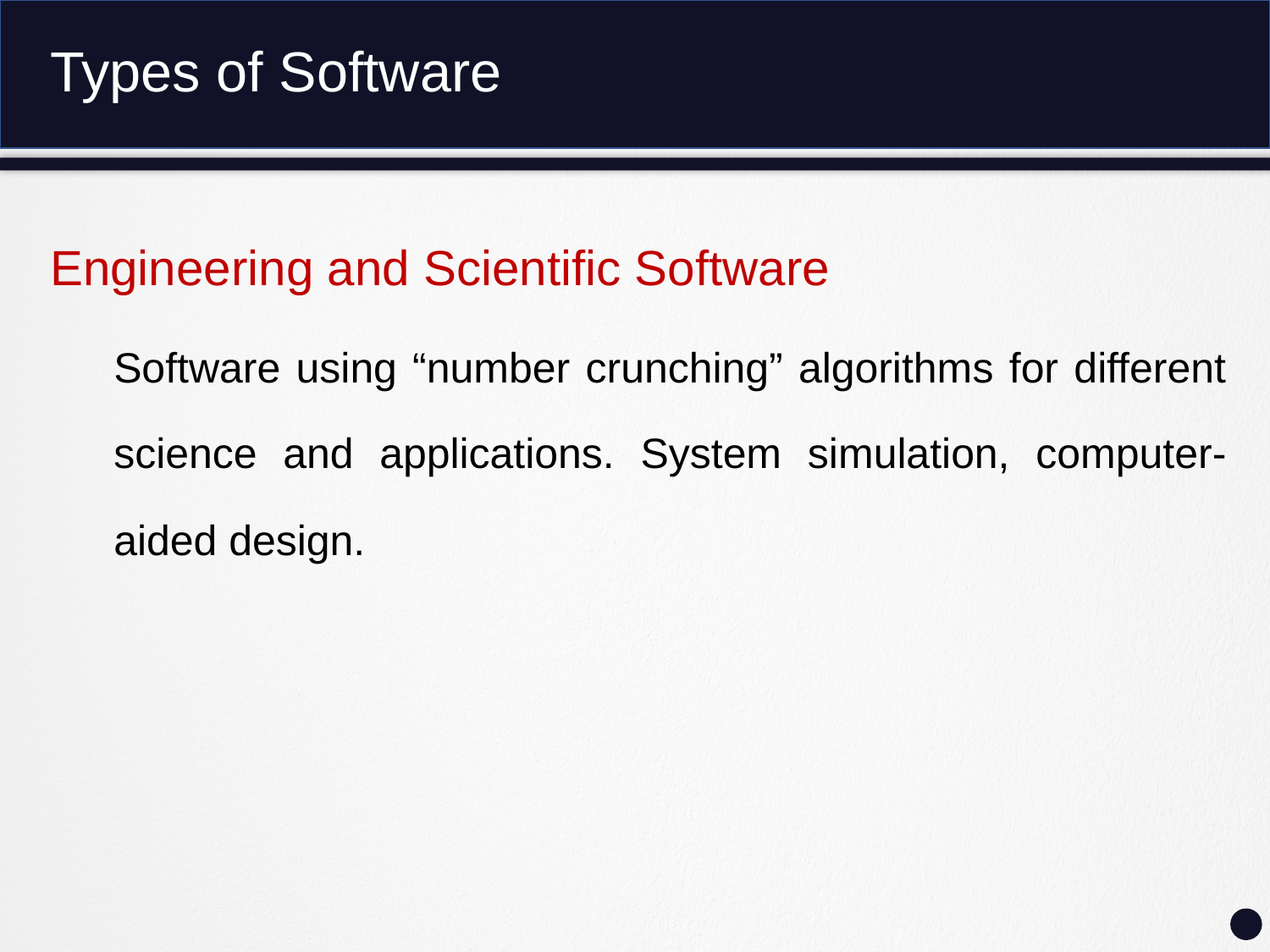

# Types of Software
Engineering and Scientific Software
Software using “number crunching” algorithms for different science and applications. System simulation, computer-aided design.